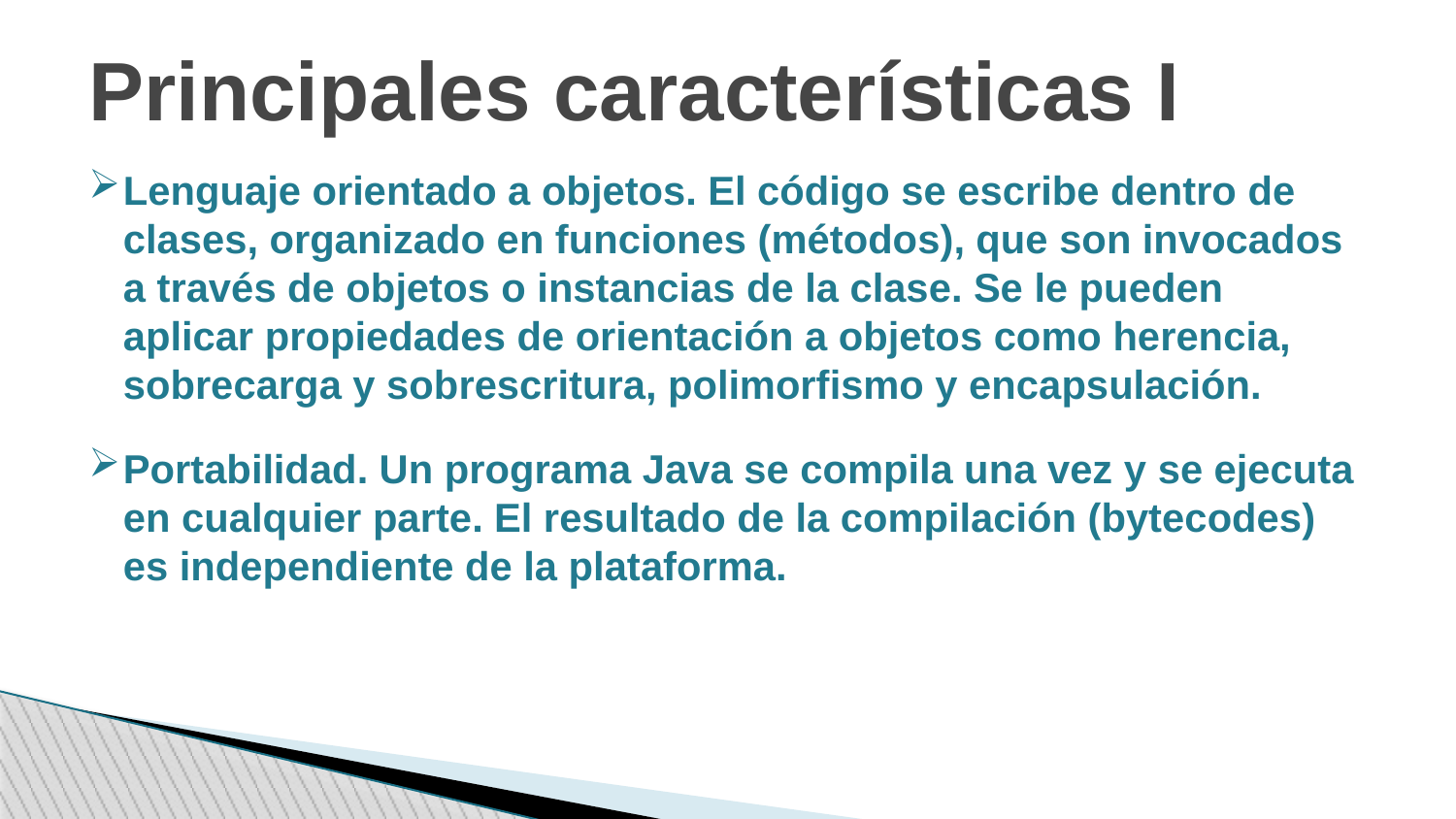

Principales características I
Lenguaje orientado a objetos. El código se escribe dentro de clases, organizado en funciones (métodos), que son invocados a través de objetos o instancias de la clase. Se le pueden aplicar propiedades de orientación a objetos como herencia, sobrecarga y sobrescritura, polimorfismo y encapsulación.
Portabilidad. Un programa Java se compila una vez y se ejecuta en cualquier parte. El resultado de la compilación (bytecodes) es independiente de la plataforma.